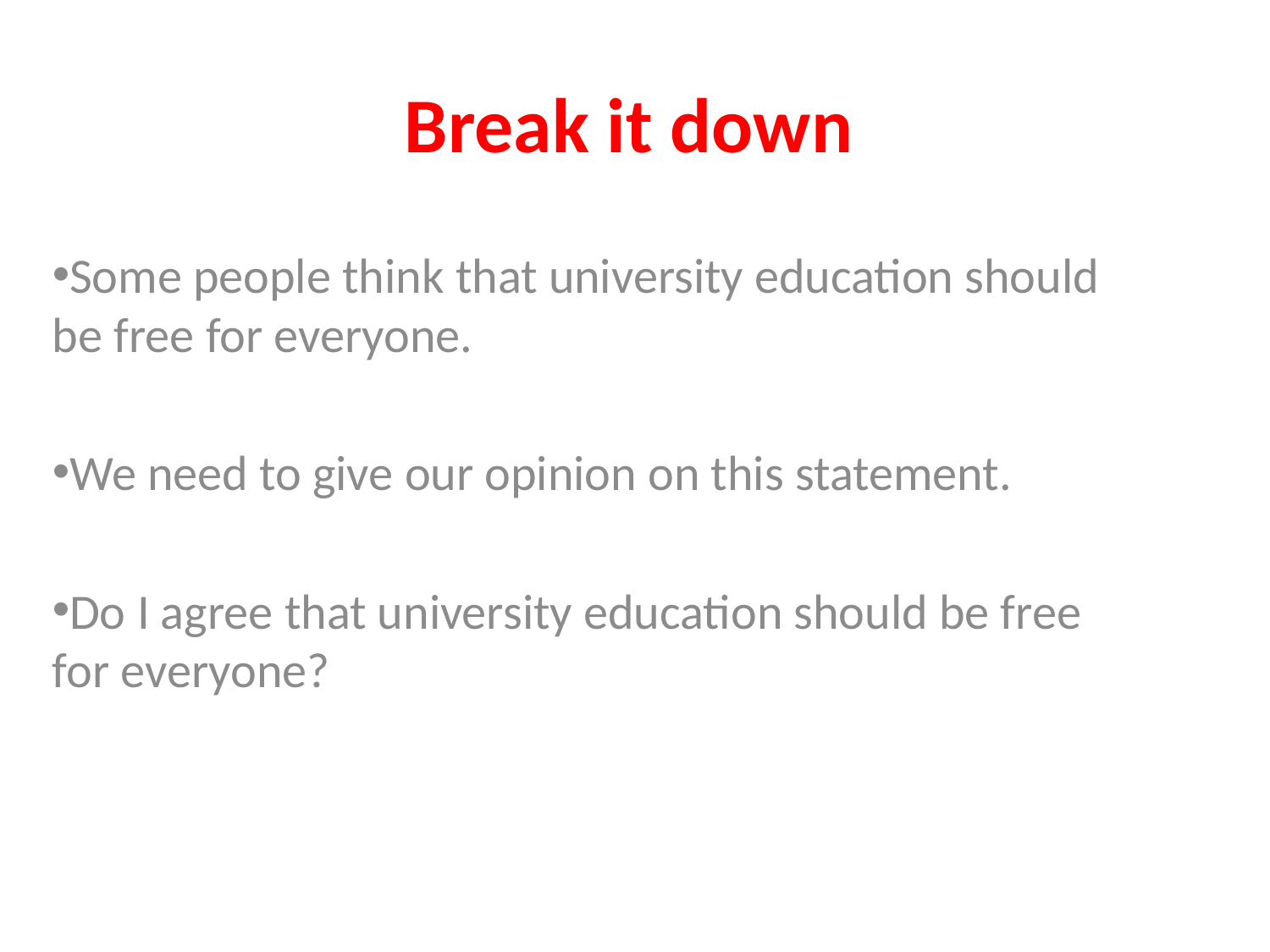

# Break it down
Some people think that university education should be free for everyone.

We need to give our opinion on this statement.

Do I agree that university education should be free for everyone?